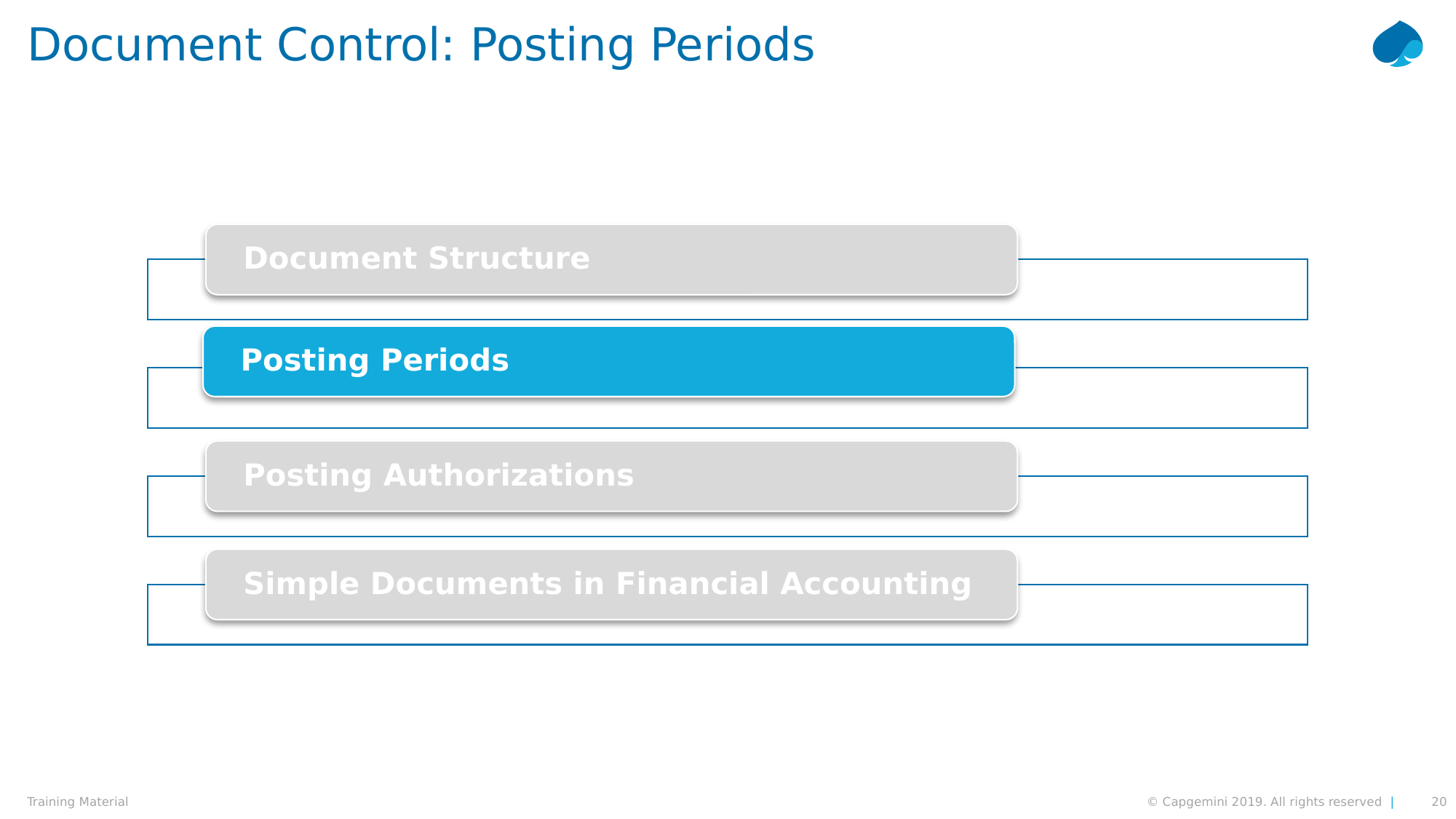

# Document Control: Posting Periods
Document Structure
Posting Periods
Posting Authorizations
Simple Documents in Financial Accounting